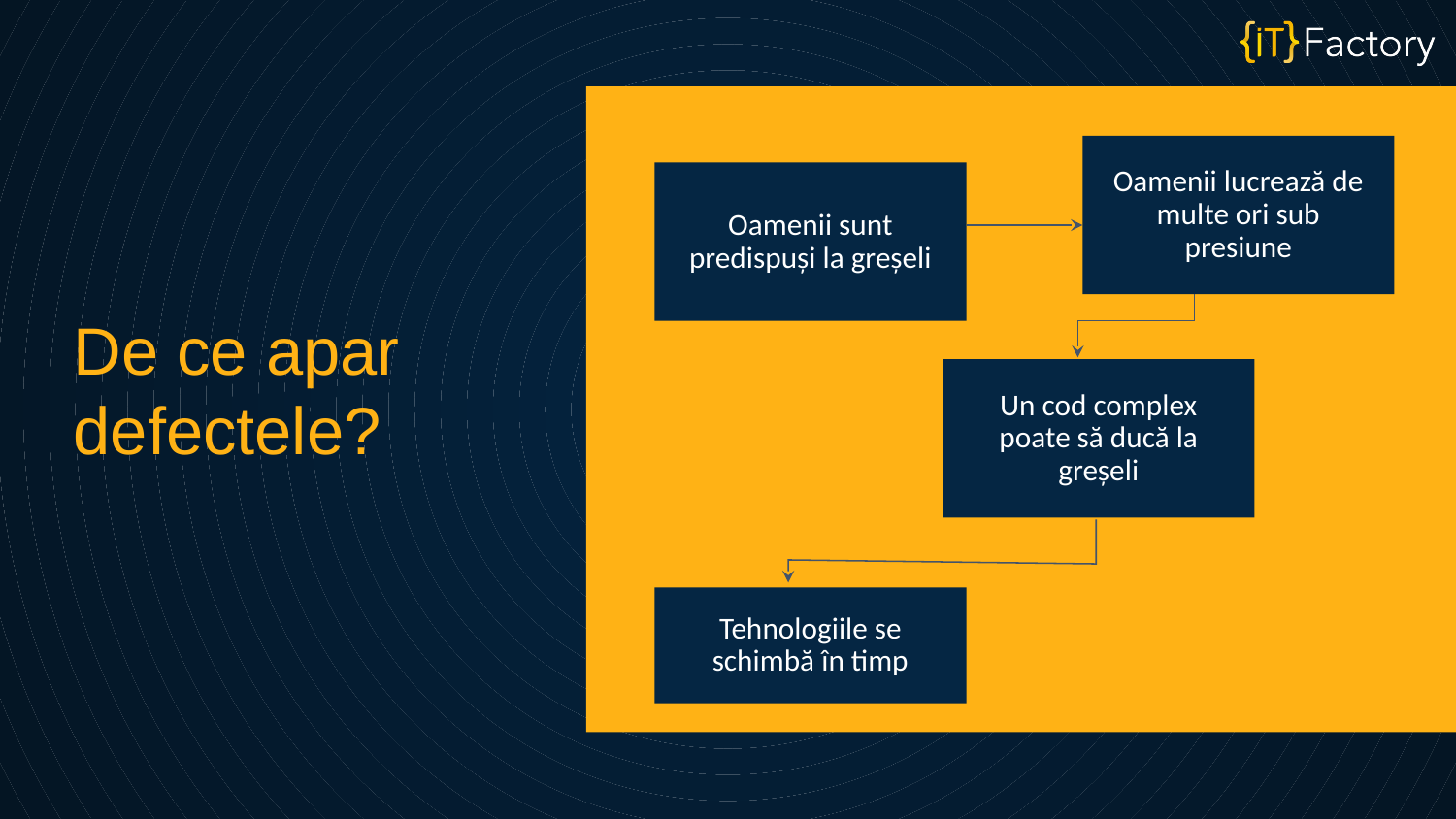

Oamenii lucrează de multe ori sub presiune
Oamenii sunt predispuși la greșeli

Un cod complex poate să ducă la greșeli

Tehnologiile se schimbă în timp

# De ce apar defectele?